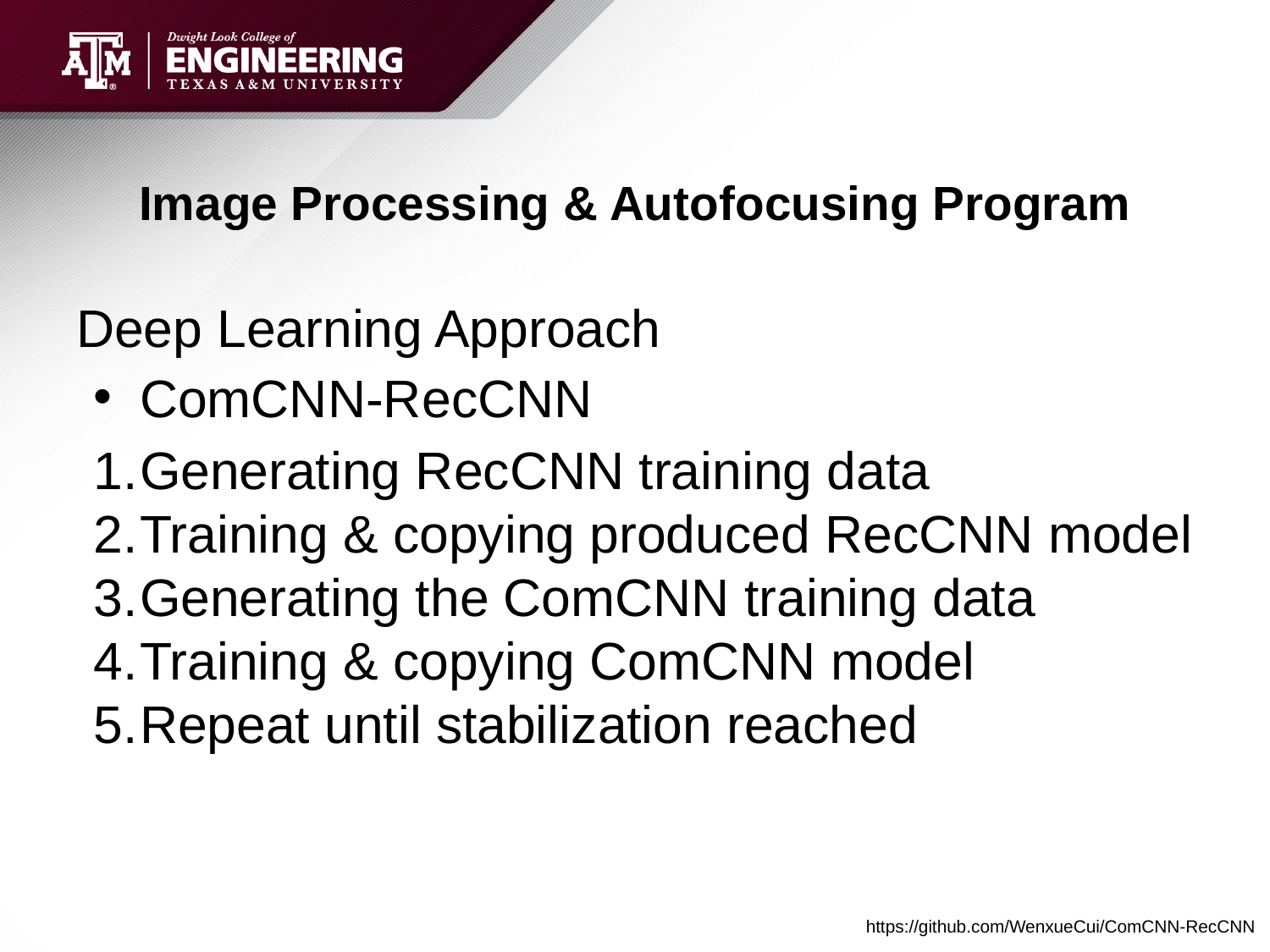

# Image Processing & Autofocusing Program
Deep Learning Approach
ComCNN-RecCNN
Generating RecCNN training data
Training & copying produced RecCNN model
Generating the ComCNN training data
Training & copying ComCNN model
Repeat until stabilization reached
https://github.com/WenxueCui/ComCNN-RecCNN